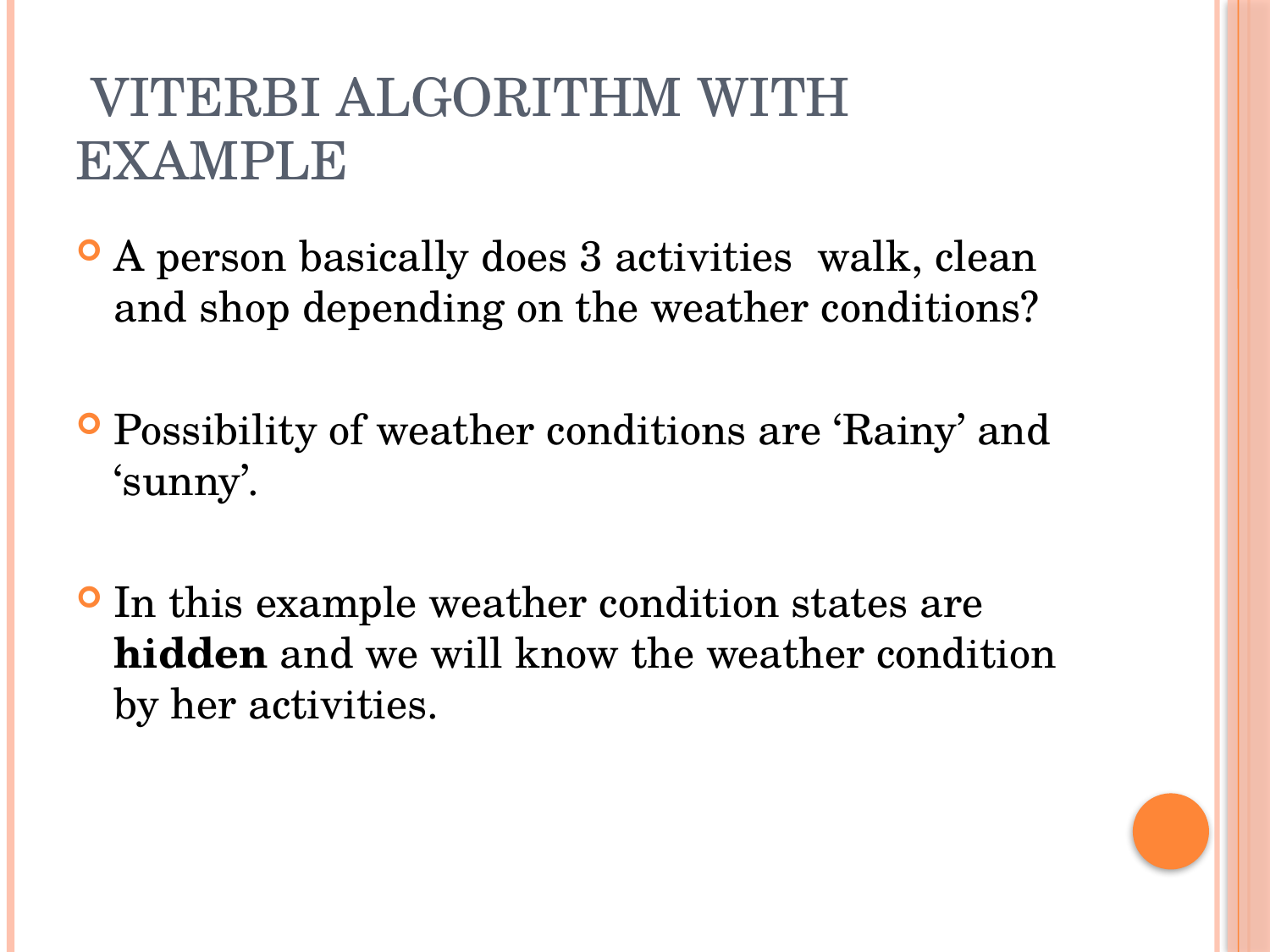

# viterbi algorithm with example
A person basically does 3 activities  walk, clean and shop depending on the weather conditions?

Possibility of weather conditions are ‘Rainy’ and ‘sunny’.

In this example weather condition states are hidden and we will know the weather condition by her activities.